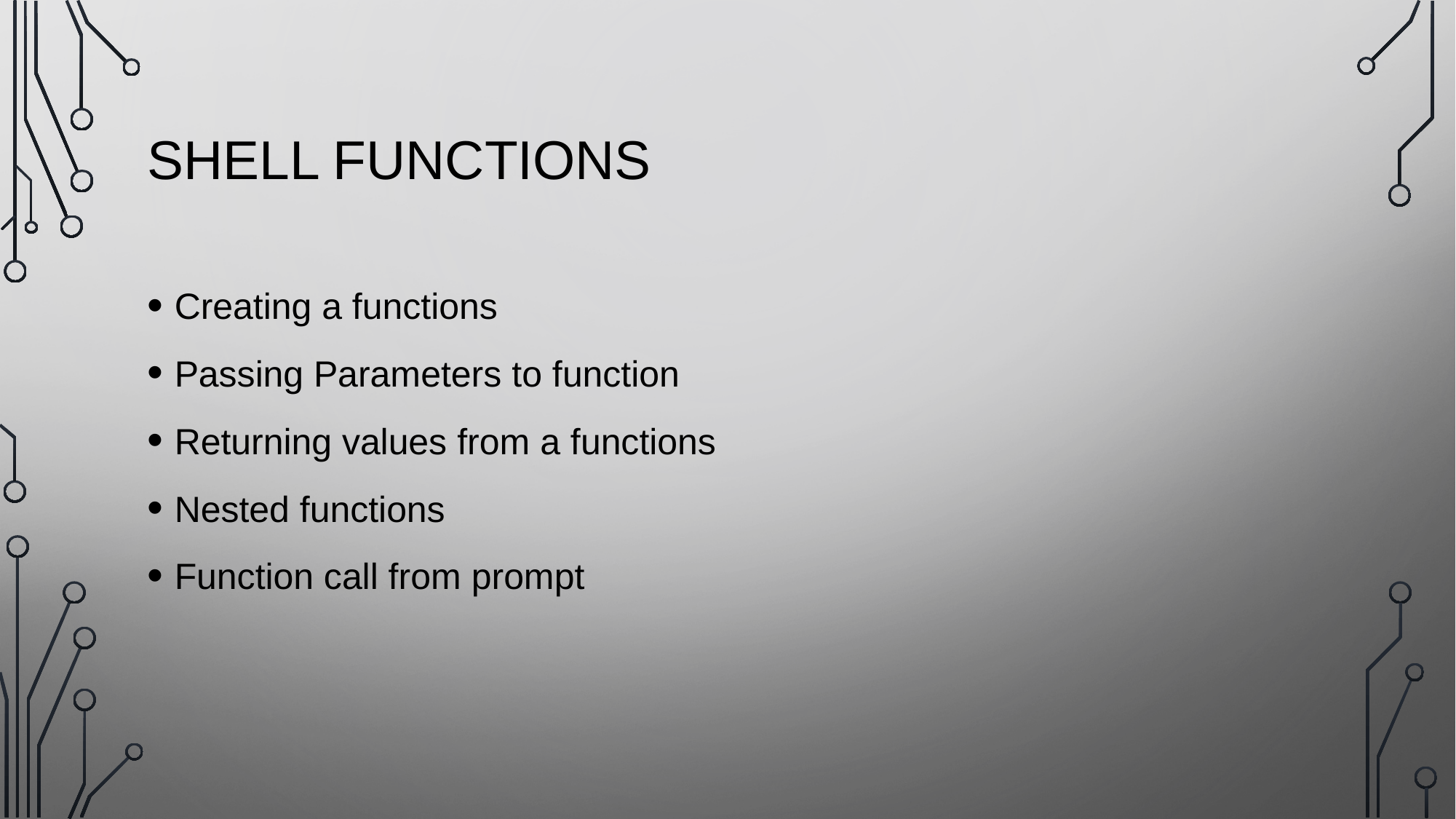

# shell functions
Creating a functions
Passing Parameters to function
Returning values from a functions
Nested functions
Function call from prompt